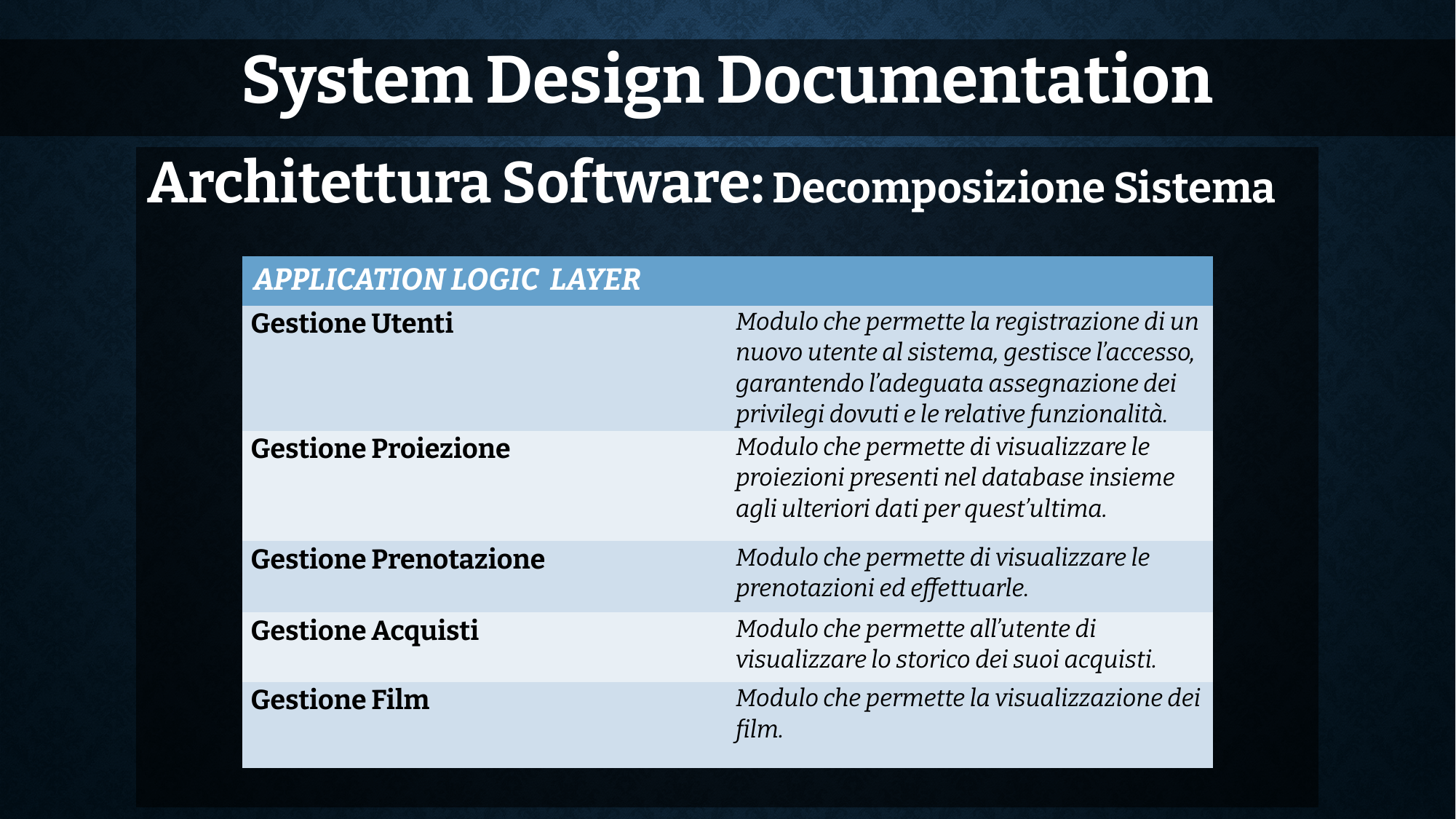

System Design Documentation
Architettura Software: Decomposizione Sistema

| APPLICATION LOGIC LAYER |  |
| --- | --- |
| Gestione Utenti | Modulo che permette la registrazione di un nuovo utente al sistema, gestisce l’accesso, garantendo l’adeguata assegnazione dei privilegi dovuti e le relative funzionalità. |
| Gestione Proiezione | Modulo che permette di visualizzare le proiezioni presenti nel database insieme agli ulteriori dati per quest’ultima. |
| Gestione Prenotazione | Modulo che permette di visualizzare le prenotazioni ed effettuarle. |
| Gestione Acquisti | Modulo che permette all’utente di visualizzare lo storico dei suoi acquisti. |
| Gestione Film | Modulo che permette la visualizzazione dei film. |